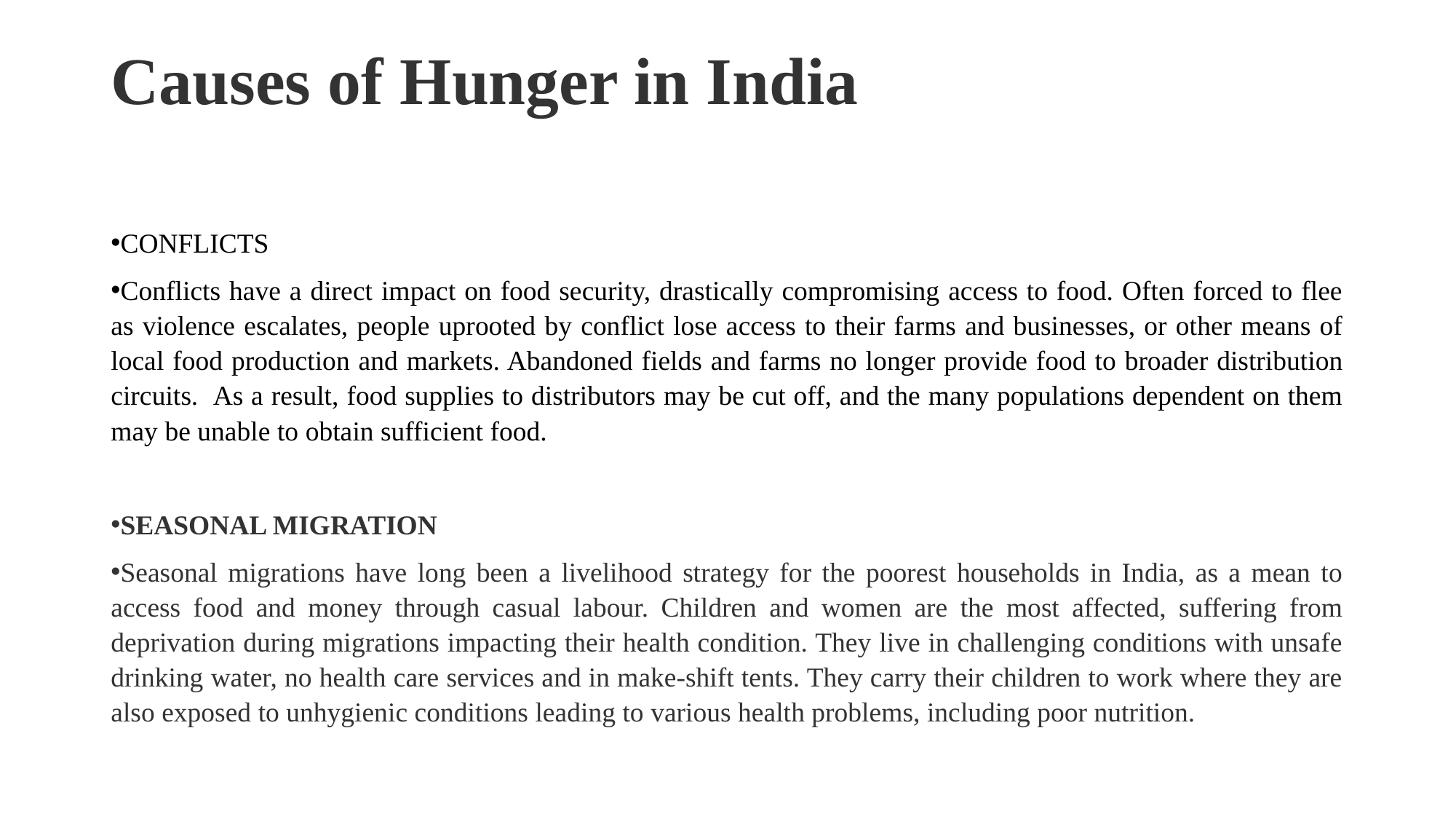

# Causes of Hunger in India
CONFLICTS
Conflicts have a direct impact on food security, drastically compromising access to food. Often forced to flee as violence escalates, people uprooted by conflict lose access to their farms and businesses, or other means of local food production and markets. Abandoned fields and farms no longer provide food to broader distribution circuits.  As a result, food supplies to distributors may be cut off, and the many populations dependent on them may be unable to obtain sufficient food.

SEASONAL MIGRATION
Seasonal migrations have long been a livelihood strategy for the poorest households in India, as a mean to access food and money through casual labour. Children and women are the most affected, suffering from deprivation during migrations impacting their health condition. They live in challenging conditions with unsafe drinking water, no health care services and in make-shift tents. They carry their children to work where they are also exposed to unhygienic conditions leading to various health problems, including poor nutrition.